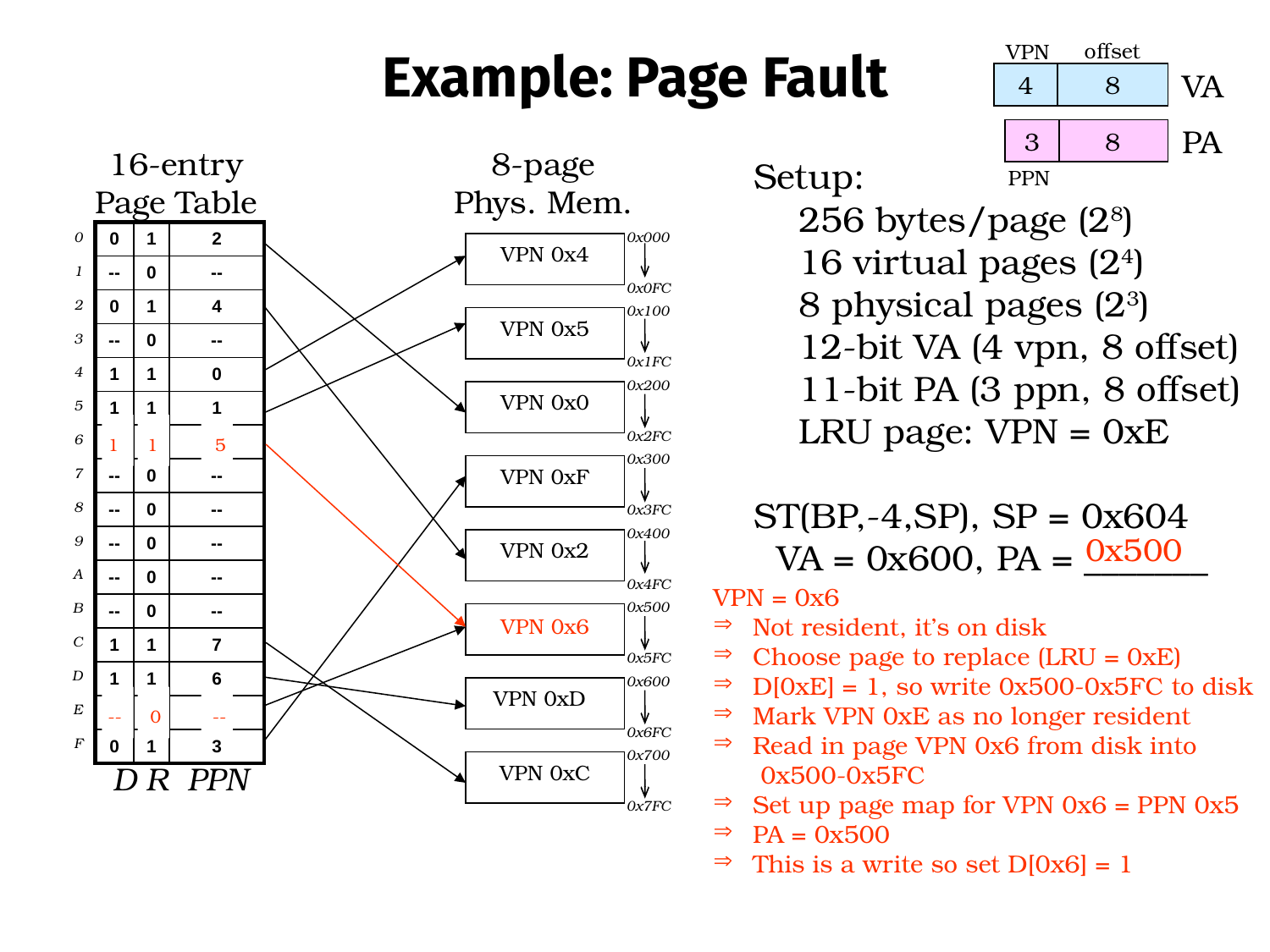

# Example: Page Fault
offset
VPN
VA
4
8
PA
3
8
16-entry
Page Table
8-page
Phys. Mem.
Setup:
    256 bytes/page (28)
    16 virtual pages (24)
    8 physical pages (23)
    12-bit VA (4 vpn, 8 offset)
    11-bit PA (3 ppn, 8 offset)
    LRU page: VPN = 0xE

ST(BP,-4,SP), SP = 0x604
  VA = 0x600, PA = _______

PPN
0
| 0 | 1 | 2 |
| --- | --- | --- |
| -- | 0 | -- |
| 0 | 1 | 4 |
| -- | 0 | -- |
| 1 | 1 | 0 |
| 1 | 1 | 1 |
| -- | 0 | -- |
| -- | 0 | -- |
| -- | 0 | -- |
| -- | 0 | -- |
| -- | 0 | -- |
| -- | 0 | -- |
| 1 | 1 | 7 |
| 1 | 1 | 6 |
| 1 | 1 | 5 |
| 0 | 1 | 3 |
0x000

0x0FC

VPN 0x4

1

2
0x100

0x1FC

VPN 0x5

3

4
0x200

0x2FC

VPN 0x0
5

1     1          5
6

0x300

0x3FC

VPN 0xF
7

8
0x400

0x4FC
0x500
9

VPN 0x2

A
VPN = 0x6
Not resident, it’s on disk
Choose page to replace (LRU = 0xE)
D[0xE] = 1, so write 0x500-0x5FC to disk
Mark VPN 0xE as no longer resident
Read in page VPN 0x6 from disk into
 0x500-0x5FC
Set up page map for VPN 0x6 = PPN 0x5
PA = 0x500
This is a write so set D[0x6] = 1
0x500

0x5FC
B

VPN 0xE
VPN 0x6

C

D
0x600

0x6FC

VPN 0xD

--     0         --

E
F
0x700

0x7FC

D R  PPN
VPN 0xC